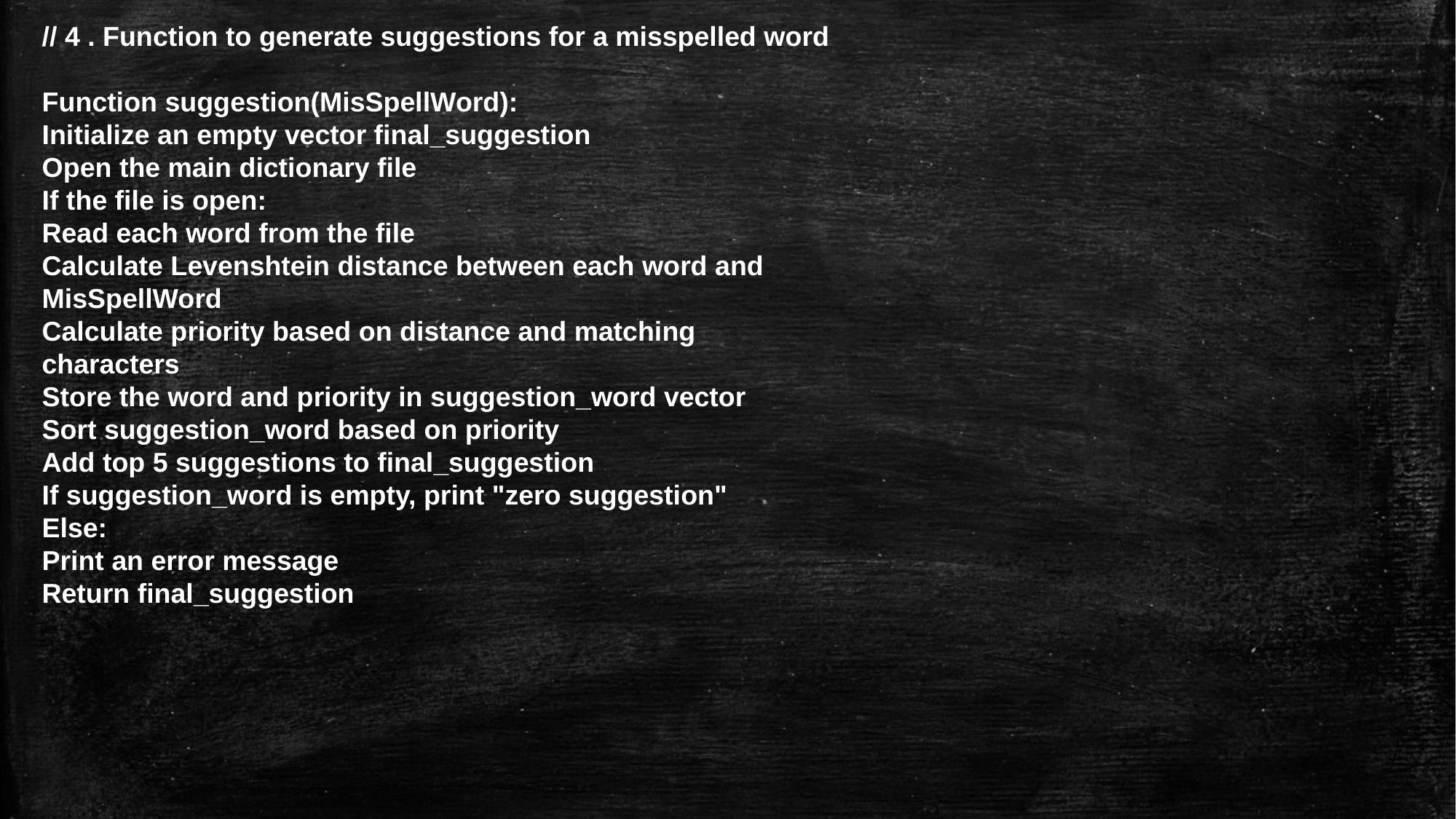

// 4 . Function to generate suggestions for a misspelled word

Function suggestion(MisSpellWord):
Initialize an empty vector final_suggestion
Open the main dictionary file
If the file is open:
Read each word from the file
Calculate Levenshtein distance between each word and
MisSpellWord
Calculate priority based on distance and matching
characters
Store the word and priority in suggestion_word vector
Sort suggestion_word based on priority
Add top 5 suggestions to final_suggestion
If suggestion_word is empty, print "zero suggestion"
Else:
Print an error message
Return final_suggestion